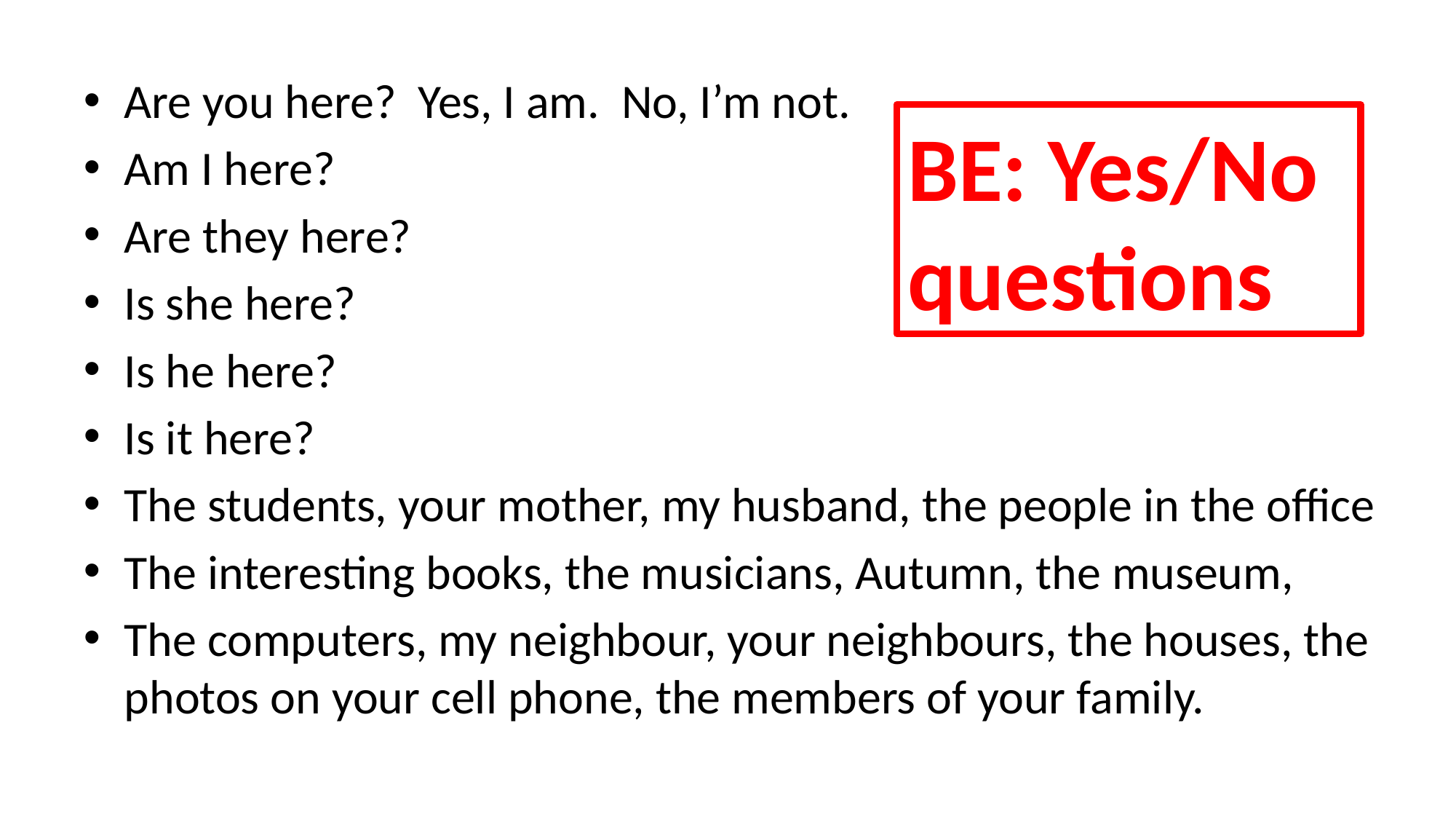

Are you here?  Yes, I am.  No, I’m not.
Am I here?
Are they here?
Is she here?
Is he here?
Is it here?
The students, your mother, my husband, the people in the office
The interesting books, the musicians, Autumn, the museum,
The computers, my neighbour, your neighbours, the houses, the photos on your cell phone, the members of your family.

BE: Yes/No questions